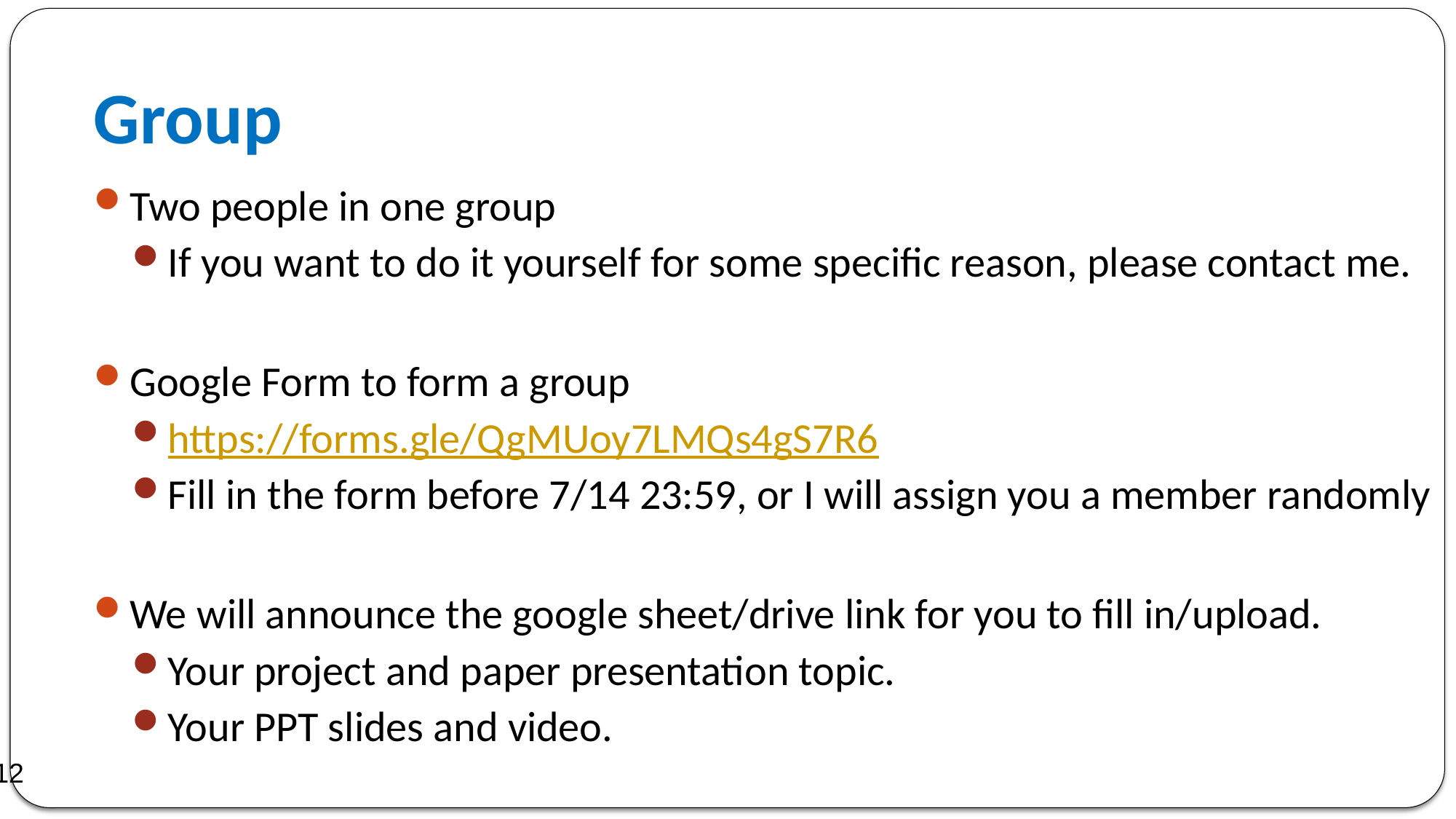

# Group
Two people in one group
If you want to do it yourself for some specific reason, please contact me.

Google Form to form a group
https://forms.gle/QgMUoy7LMQs4gS7R6
Fill in the form before 7/14 23:59, or I will assign you a member randomly

We will announce the google sheet/drive link for you to fill in/upload.
Your project and paper presentation topic.
Your PPT slides and video.